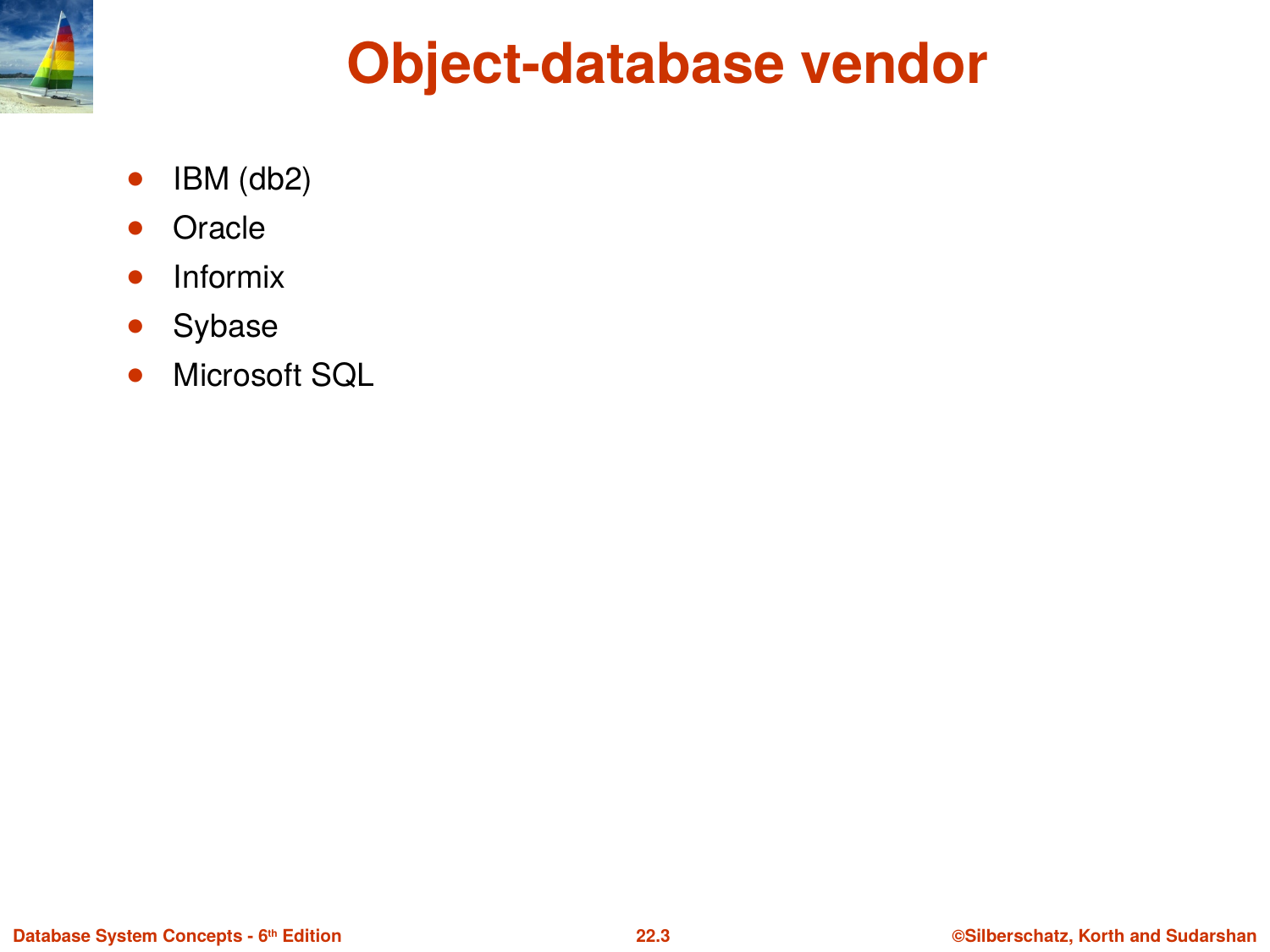

# Object-database vendor
IBM (db2)
Oracle
Informix
Sybase
Microsoft SQL